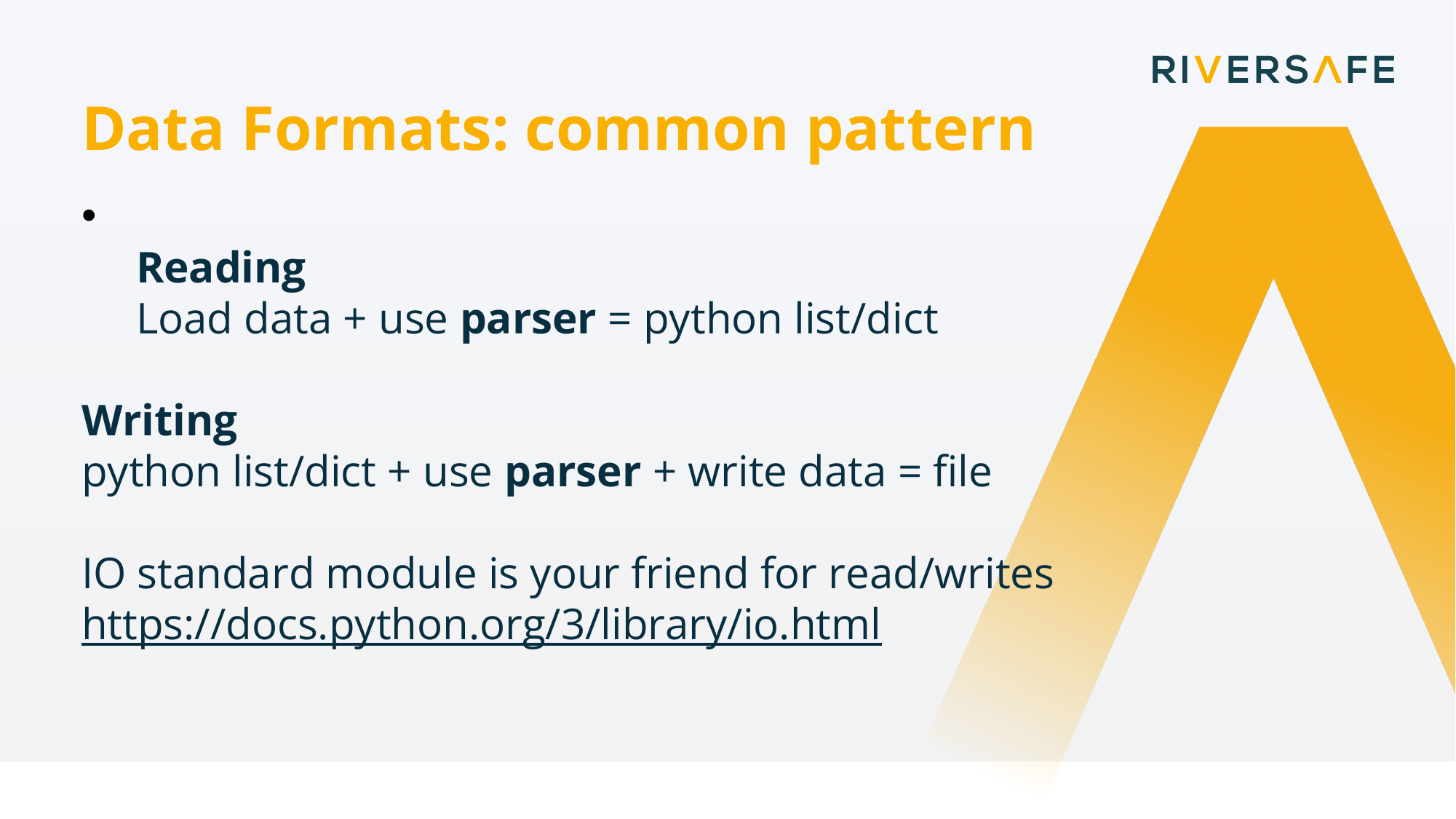

Data Formats: common pattern
Reading
Load data + use parser = python list/dict

Writing
python list/dict + use parser + write data = file

IO standard module is your friend for read/writes
https://docs.python.org/3/library/io.html